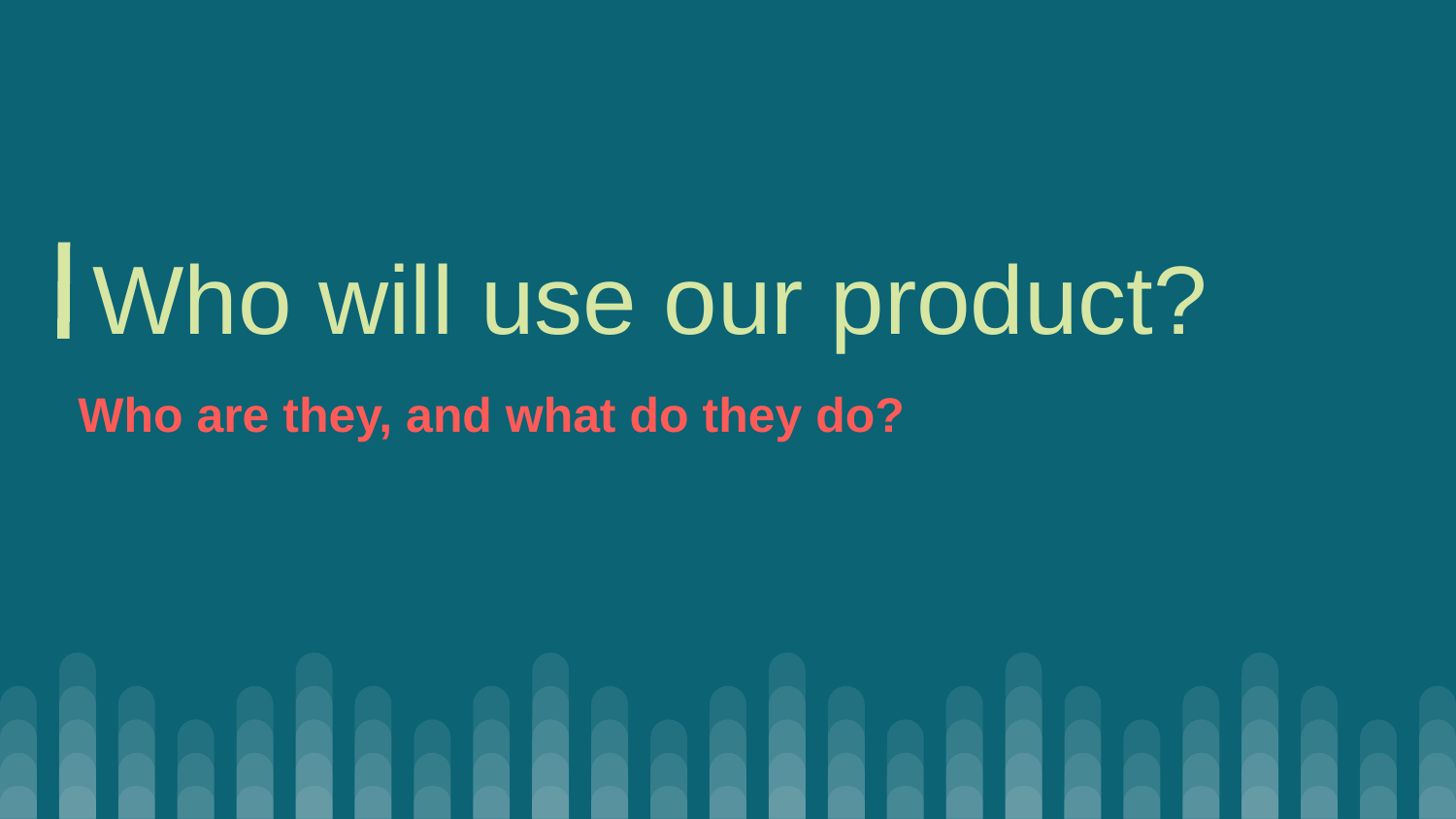

Who will use our product?
Who are they, and what do they do?